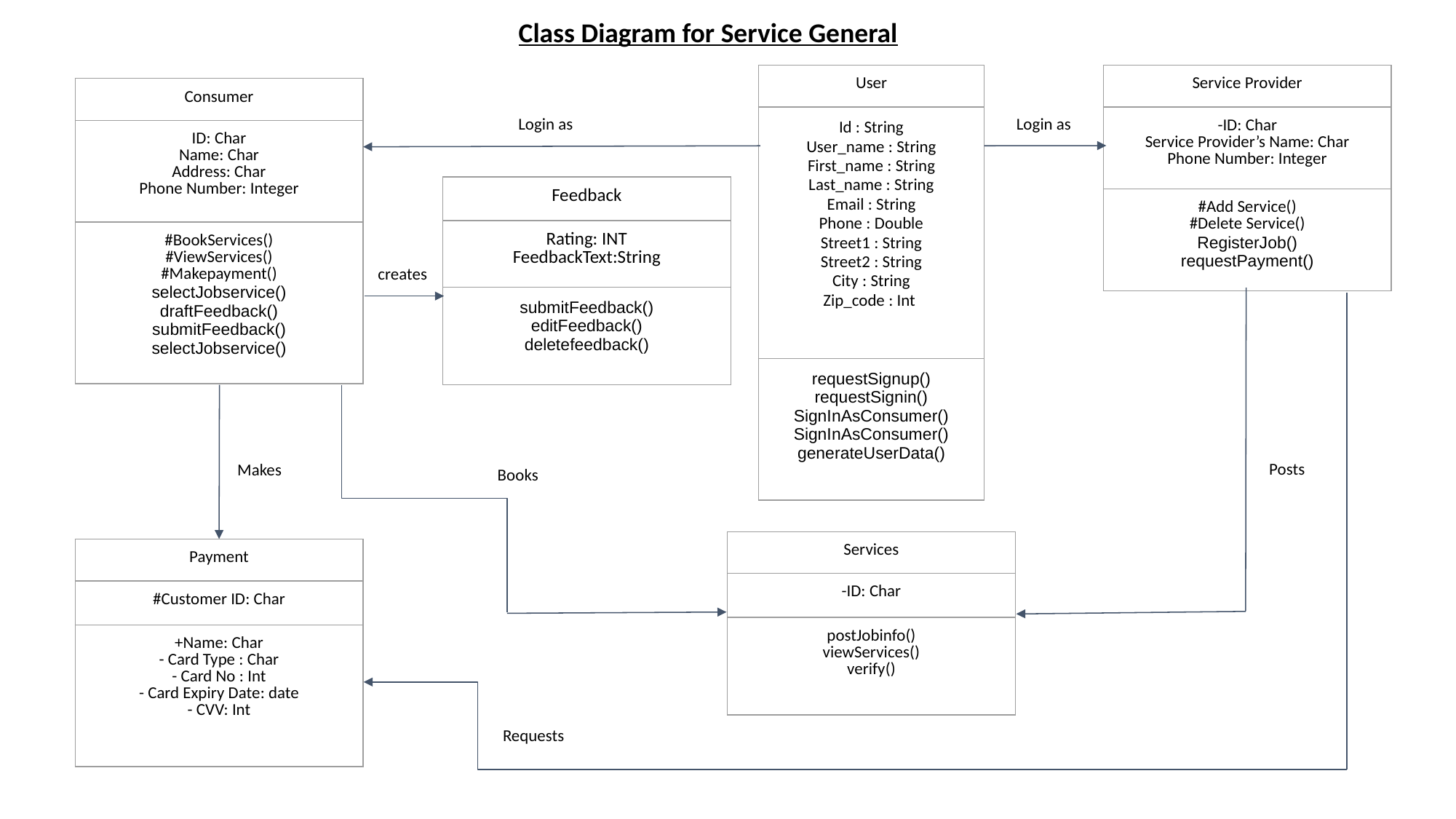

Class Diagram for Service General
| Service Provider |
| --- |
| -ID: Char Service Provider’s Name: Char Phone Number: Integer |
| #Add Service() #Delete Service() RegisterJob() requestPayment() |
| User |
| --- |
| Id : String User\_name : String First\_name : String Last\_name : String Email : String Phone : Double Street1 : String Street2 : String City : String Zip\_code : Int |
| requestSignup() requestSignin() SignInAsConsumer() SignInAsConsumer() generateUserData() |
| Consumer |
| --- |
| ID: Char Name: Char Address: Char Phone Number: Integer |
| #BookServices() #ViewServices() #Makepayment() selectJobservice() draftFeedback() submitFeedback() selectJobservice() |
Login as
Login as
| Feedback |
| --- |
| Rating: INT FeedbackText:String |
| submitFeedback() editFeedback() deletefeedback() |
creates
Posts
Makes
Books
| Services |
| --- |
| -ID: Char |
| postJobinfo() viewServices() verify() |
| Payment |
| --- |
| #Customer ID: Char |
| +Name: Char - Card Type : Char - Card No : Int - Card Expiry Date: date - CVV: Int |
Requests